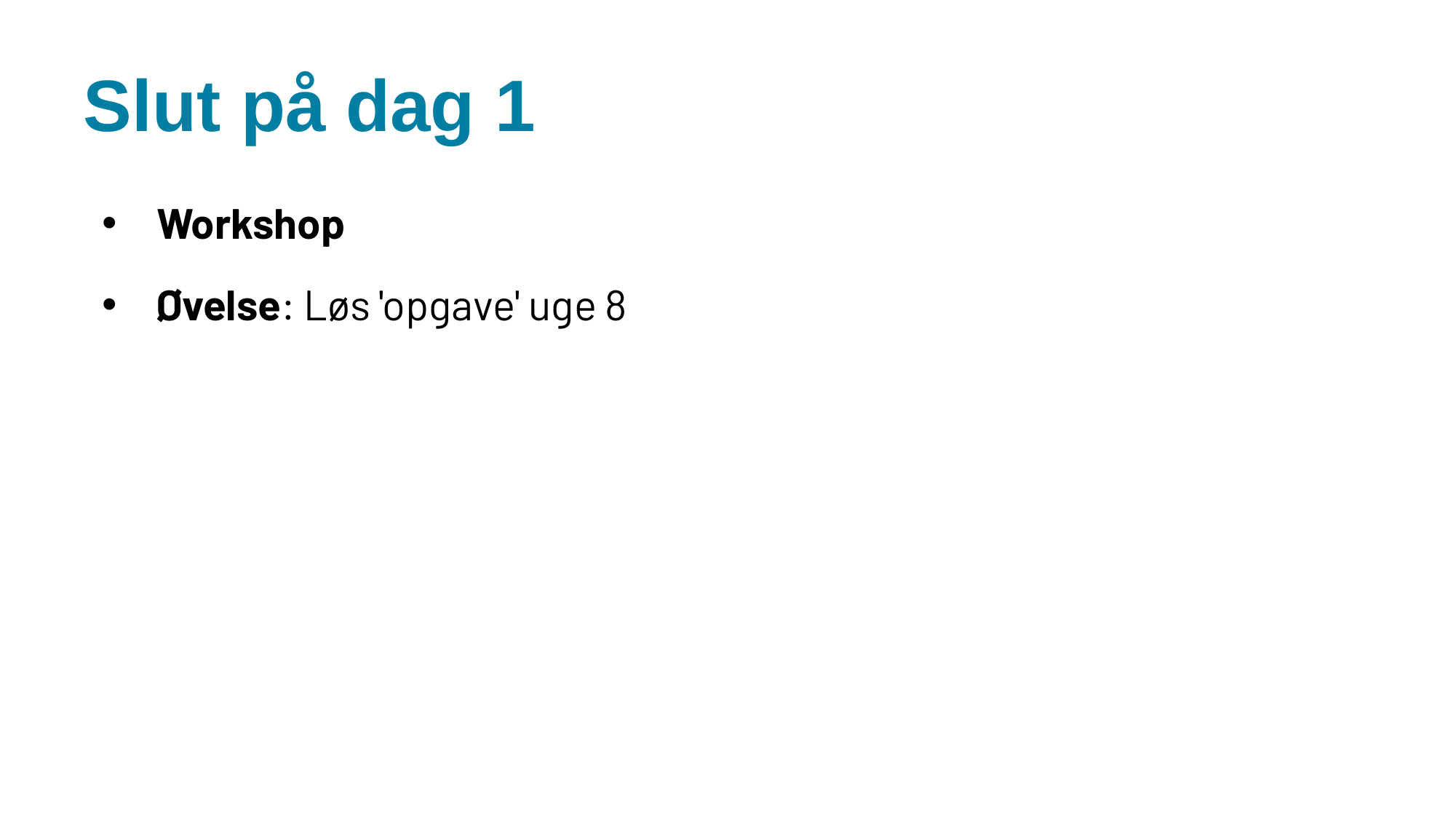

# Slut på dag 1
Workshop
Øvelse: Løs 'opgave' uge 8